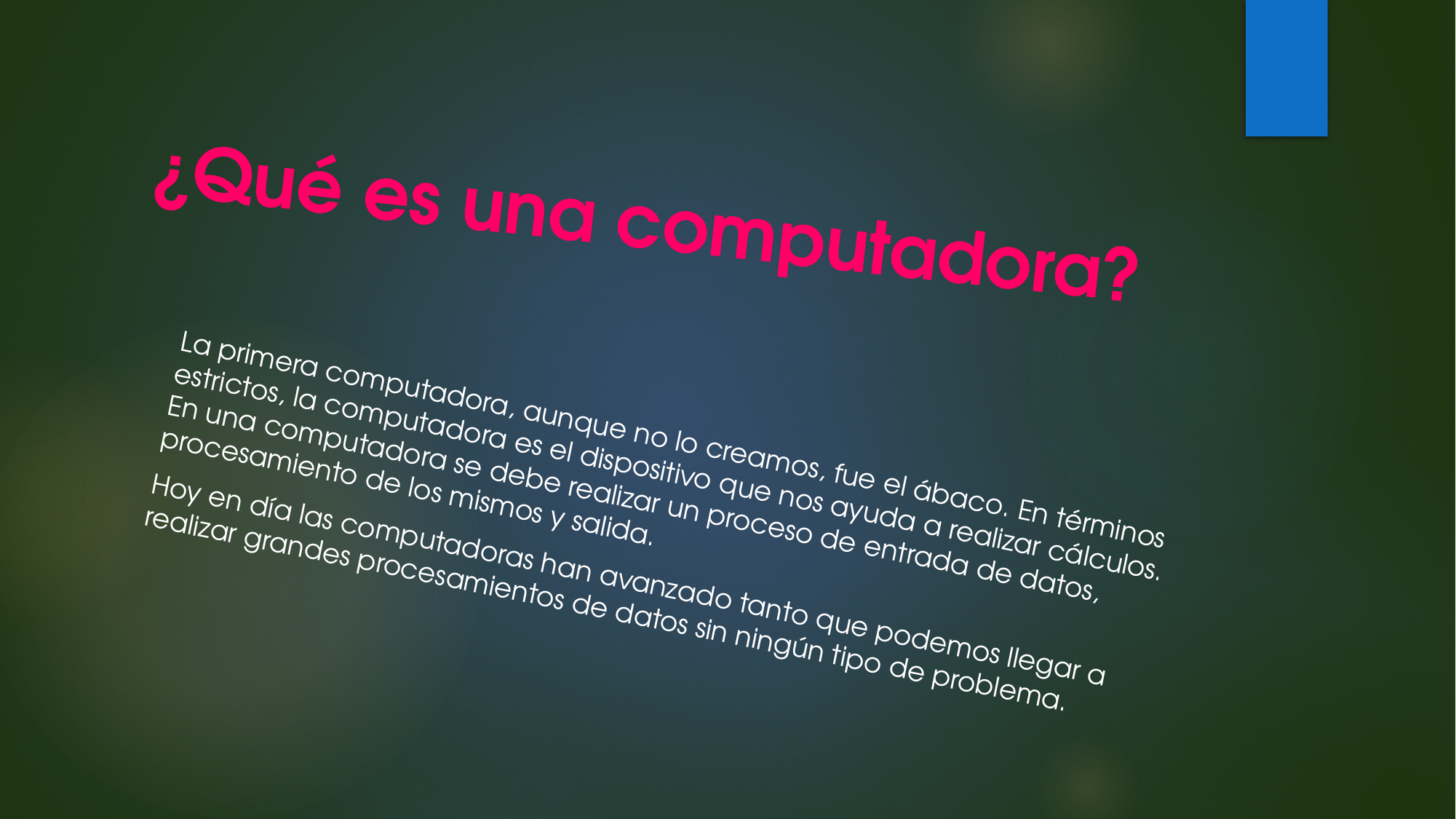

# ¿Qué es una computadora?
La primera computadora, aunque no lo creamos, fue el ábaco. En términos estrictos, la computadora es el dispositivo que nos ayuda a realizar cálculos. En una computadora se debe realizar un proceso de entrada de datos, procesamiento de los mismos y salida.
Hoy en día las computadoras han avanzado tanto que podemos llegar a realizar grandes procesamientos de datos sin ningún tipo de problema.